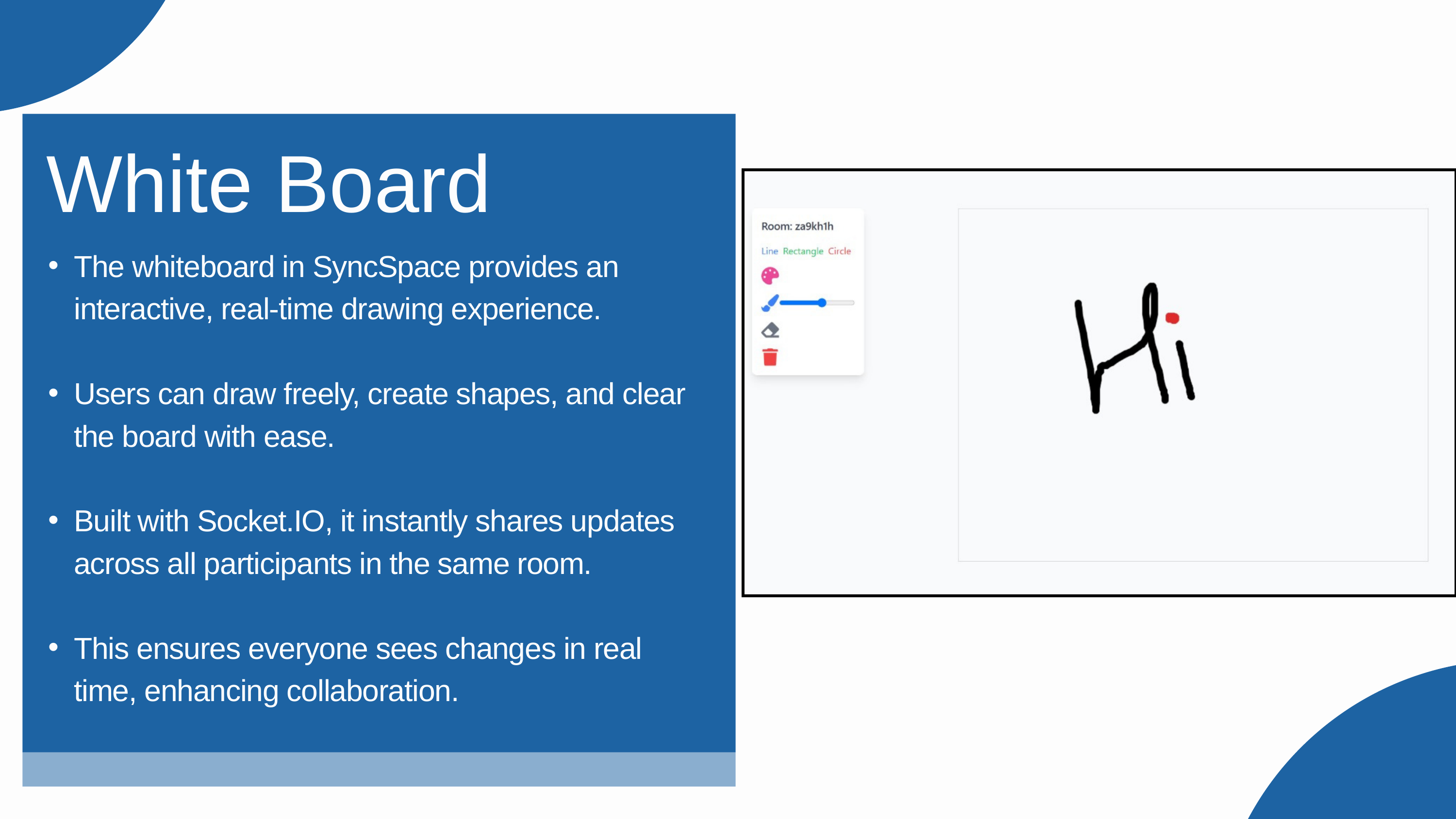

White Board

The whiteboard in SyncSpace provides an interactive, real-time drawing experience.

Users can draw freely, create shapes, and clear the board with ease.

Built with Socket.IO, it instantly shares updates across all participants in the same room.

This ensures everyone sees changes in real time, enhancing collaboration.